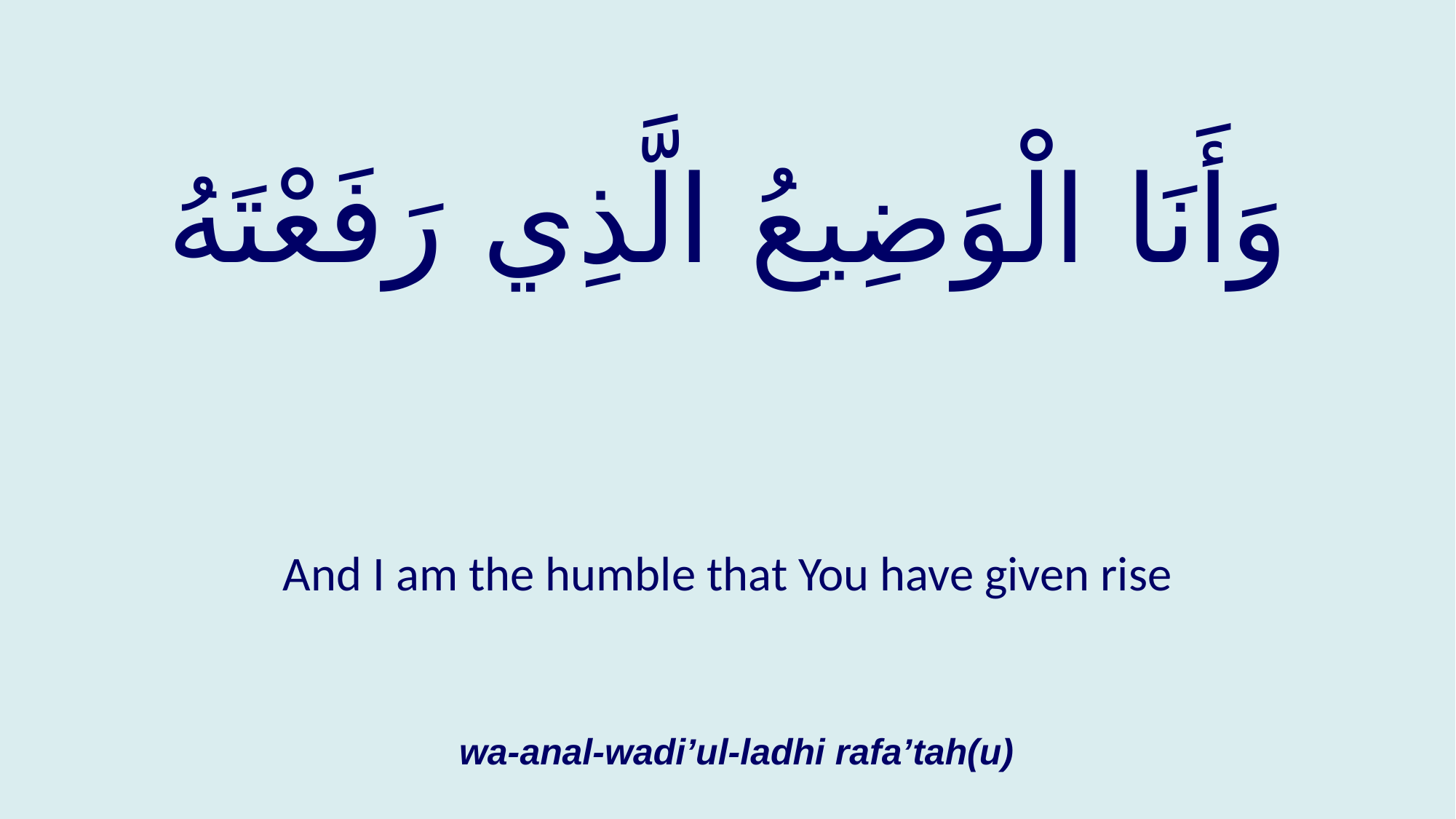

# وَأَنَا الْوَضِيعُ الَّذِي رَفَعْتَهُ
And I am the humble that You have given rise
wa-anal-wadi’ul-ladhi rafa’tah(u)